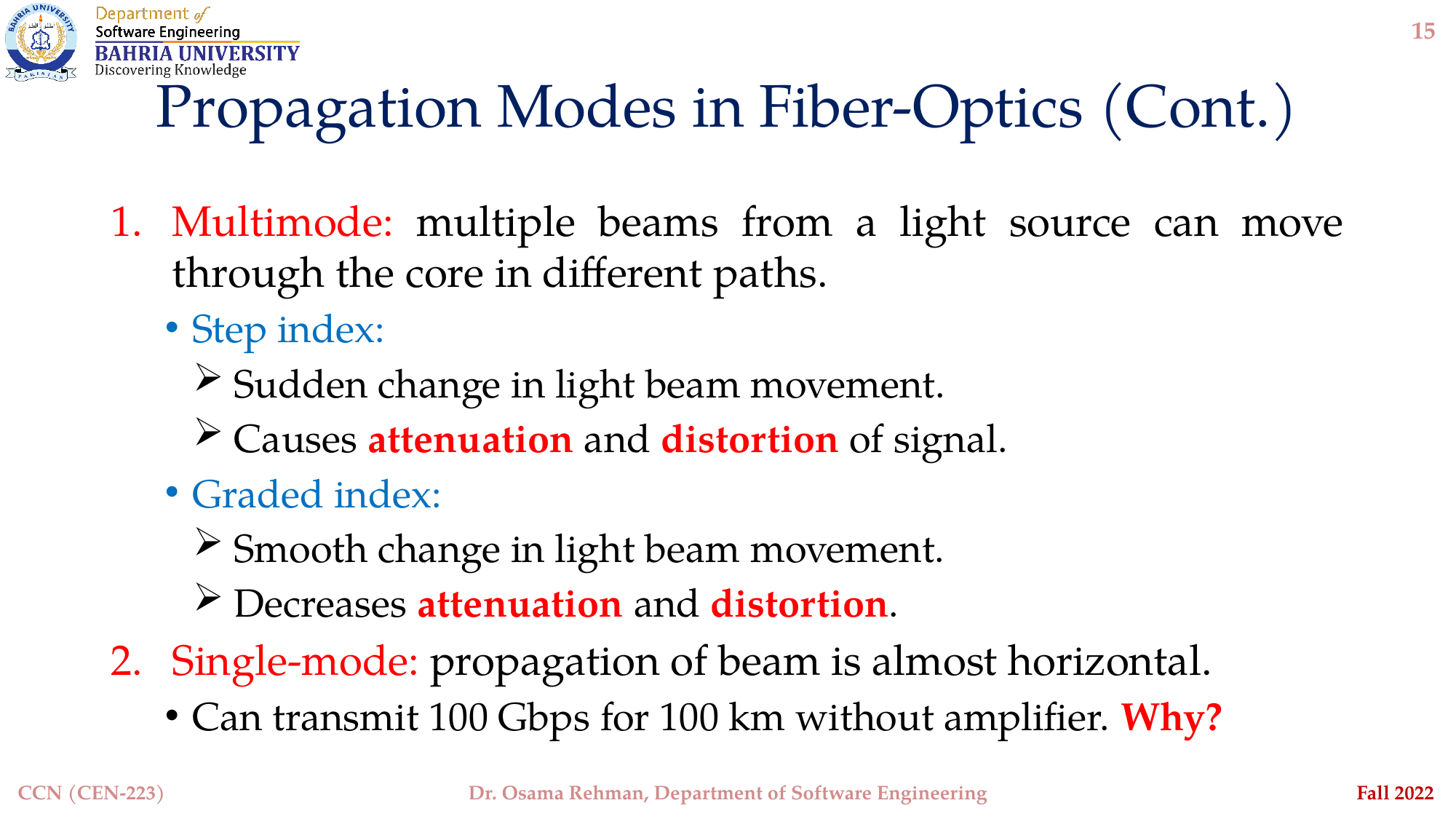

15
# Propagation Modes in Fiber-Optics (Cont.)
Multimode: multiple beams from a light source can move through the core in different paths.
Step index:
Sudden change in light beam movement.
Causes attenuation and distortion of signal.
Graded index:
Smooth change in light beam movement.
Decreases attenuation and distortion.
Single-mode: propagation of beam is almost horizontal.
Can transmit 100 Gbps for 100 km without amplifier. Why?
Dr. Osama Rehman, Department of Software Engineering
CCN (CEN-223)